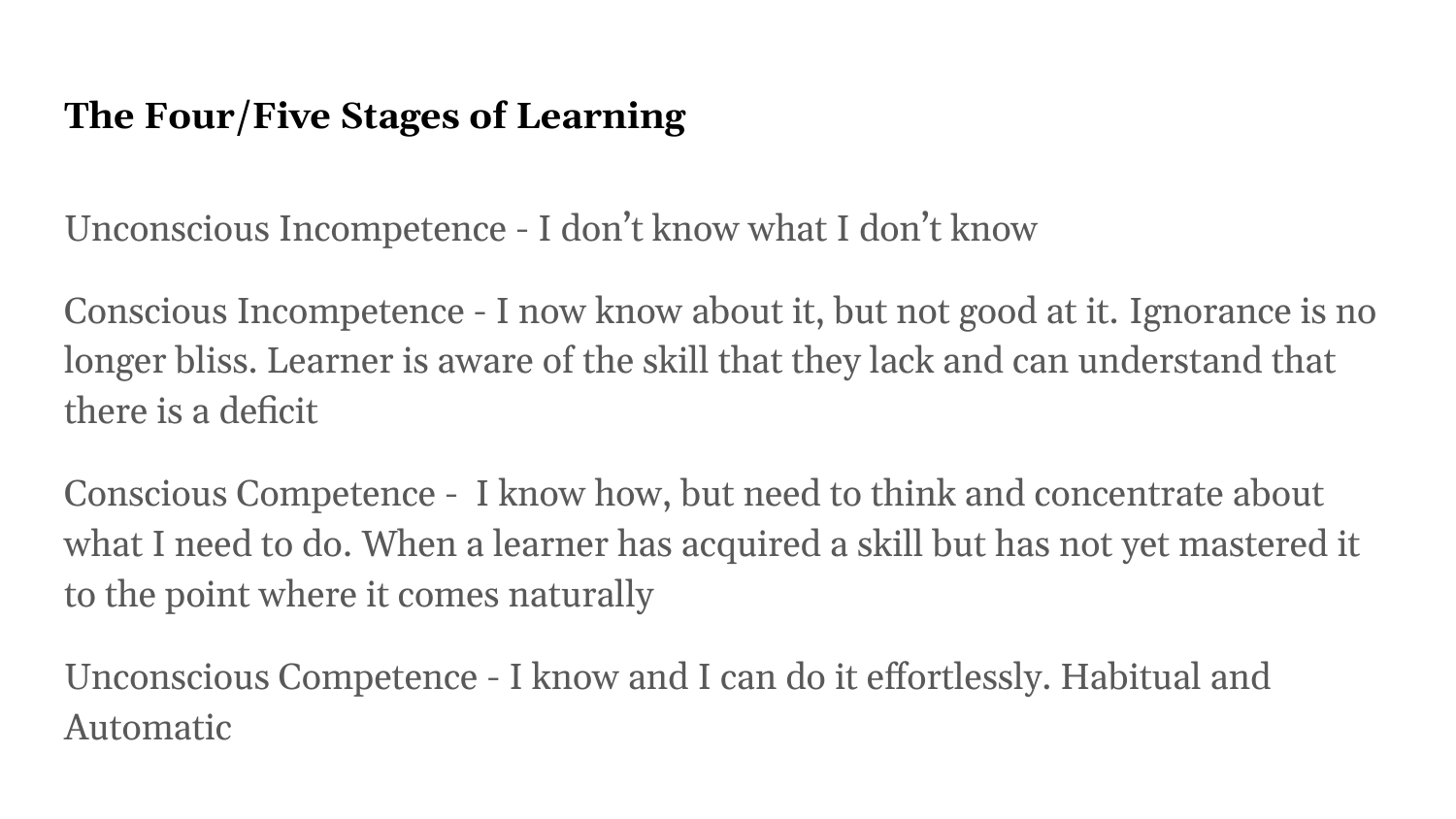

# The Four/Five Stages of Learning

Unconscious Incompetence - I don’t know what I don’t know
Conscious Incompetence - I now know about it, but not good at it. Ignorance is no longer bliss. Learner is aware of the skill that they lack and can understand that there is a deficit
Conscious Competence -  I know how, but need to think and concentrate about what I need to do. When a learner has acquired a skill but has not yet mastered it to the point where it comes naturally
Unconscious Competence - I know and I can do it effortlessly. Habitual and Automatic